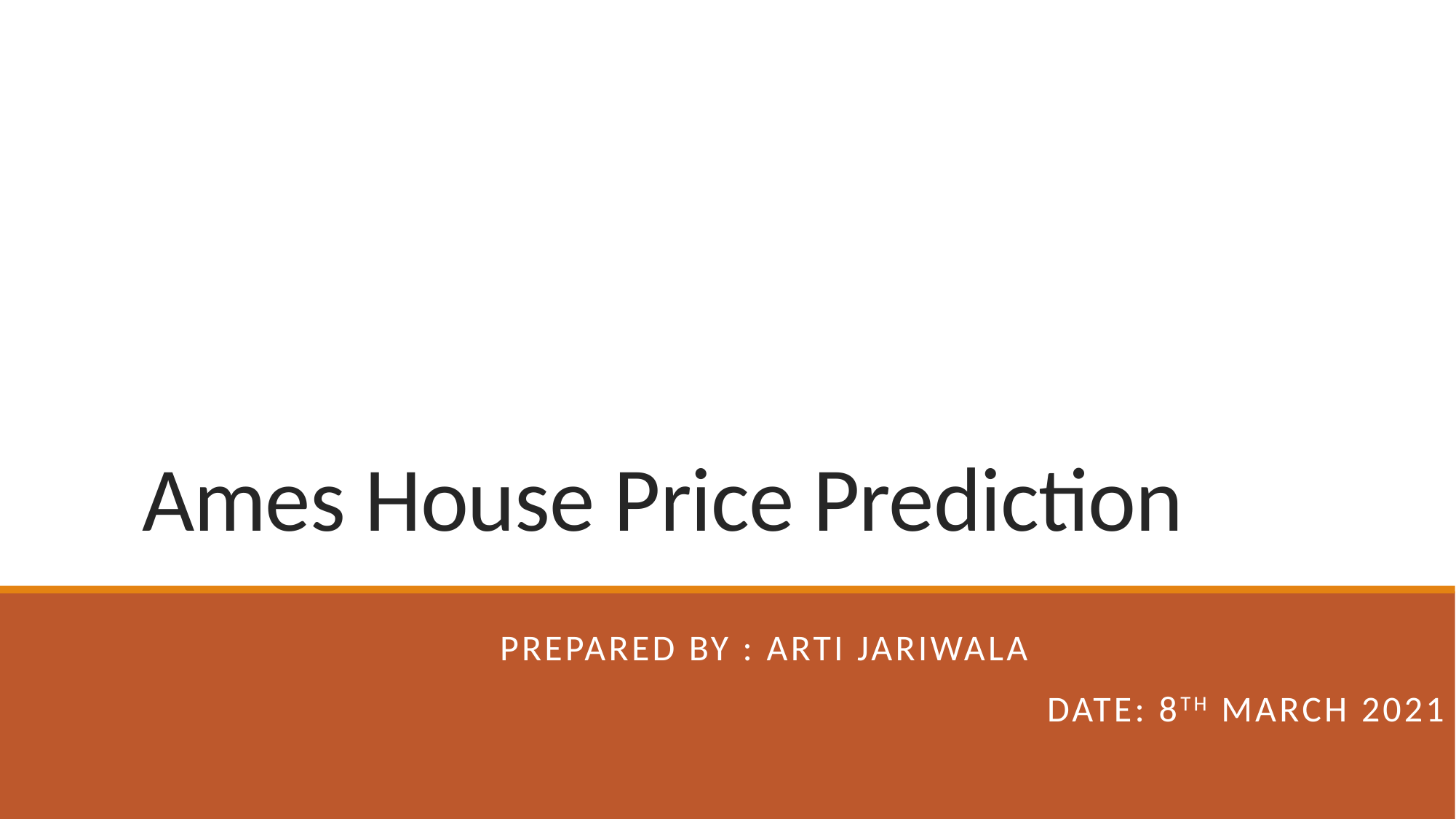

# Ames House Price Prediction

Prepared by : Arti Jariwala
Date: 8th MARCH 2021